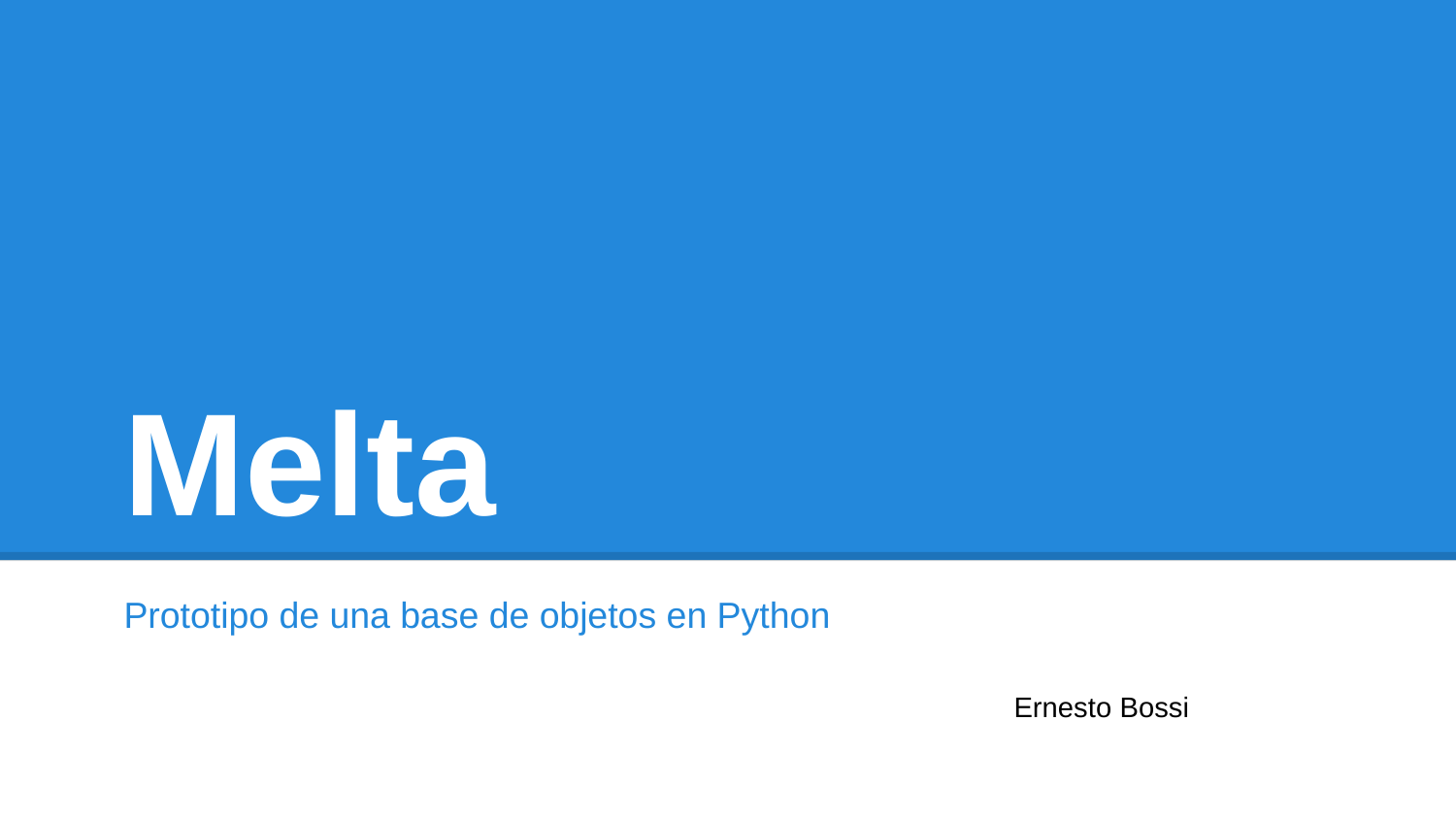

# Melta
Prototipo de una base de objetos en Python
               Ernesto Bossi